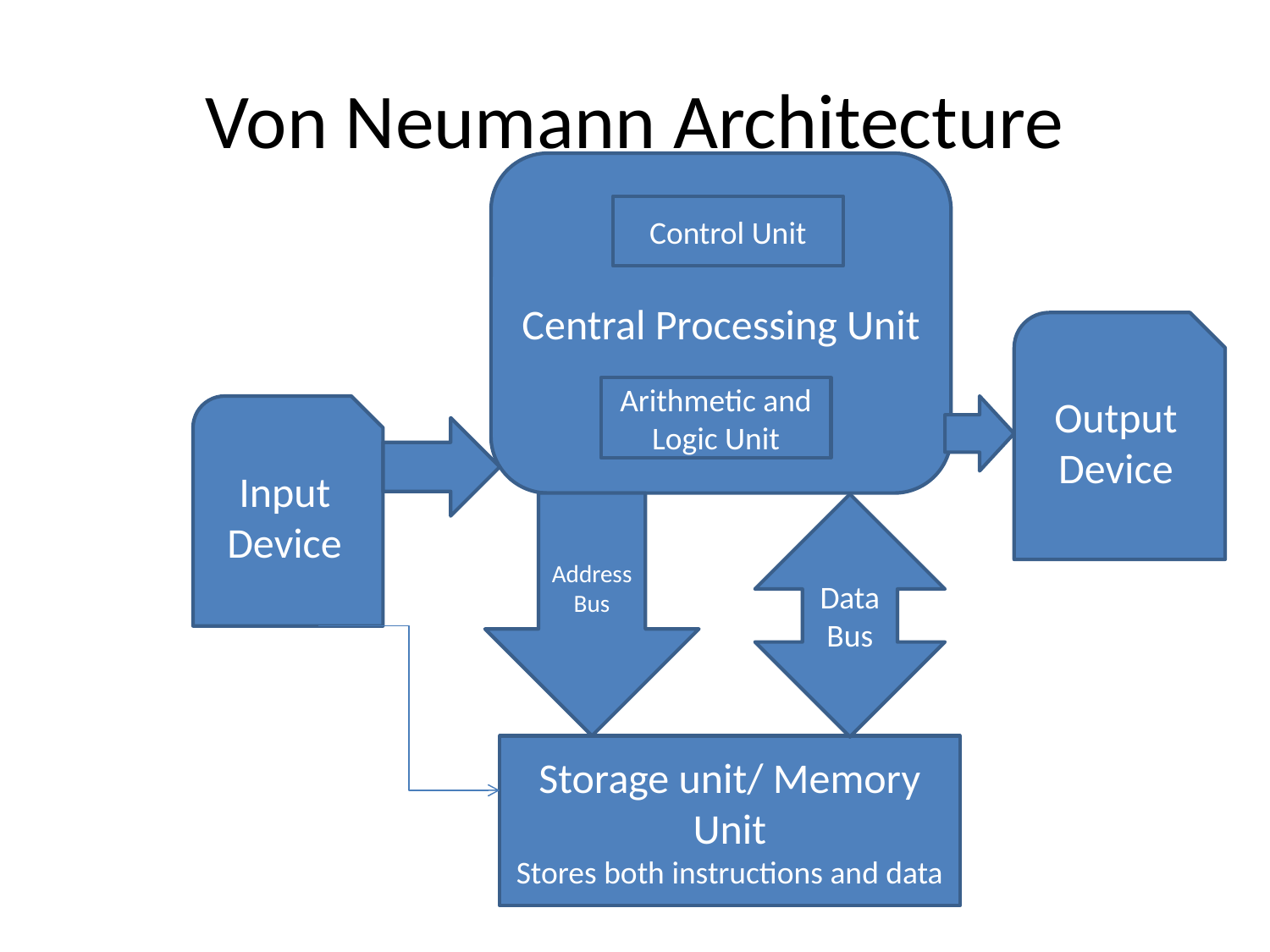

# Von Neumann Architecture
Central Processing Unit
Control Unit

Output Device
Arithmetic and Logic Unit
Input Device

Address
Bus
Data Bus
Storage unit/ Memory Unit
Stores both instructions and data